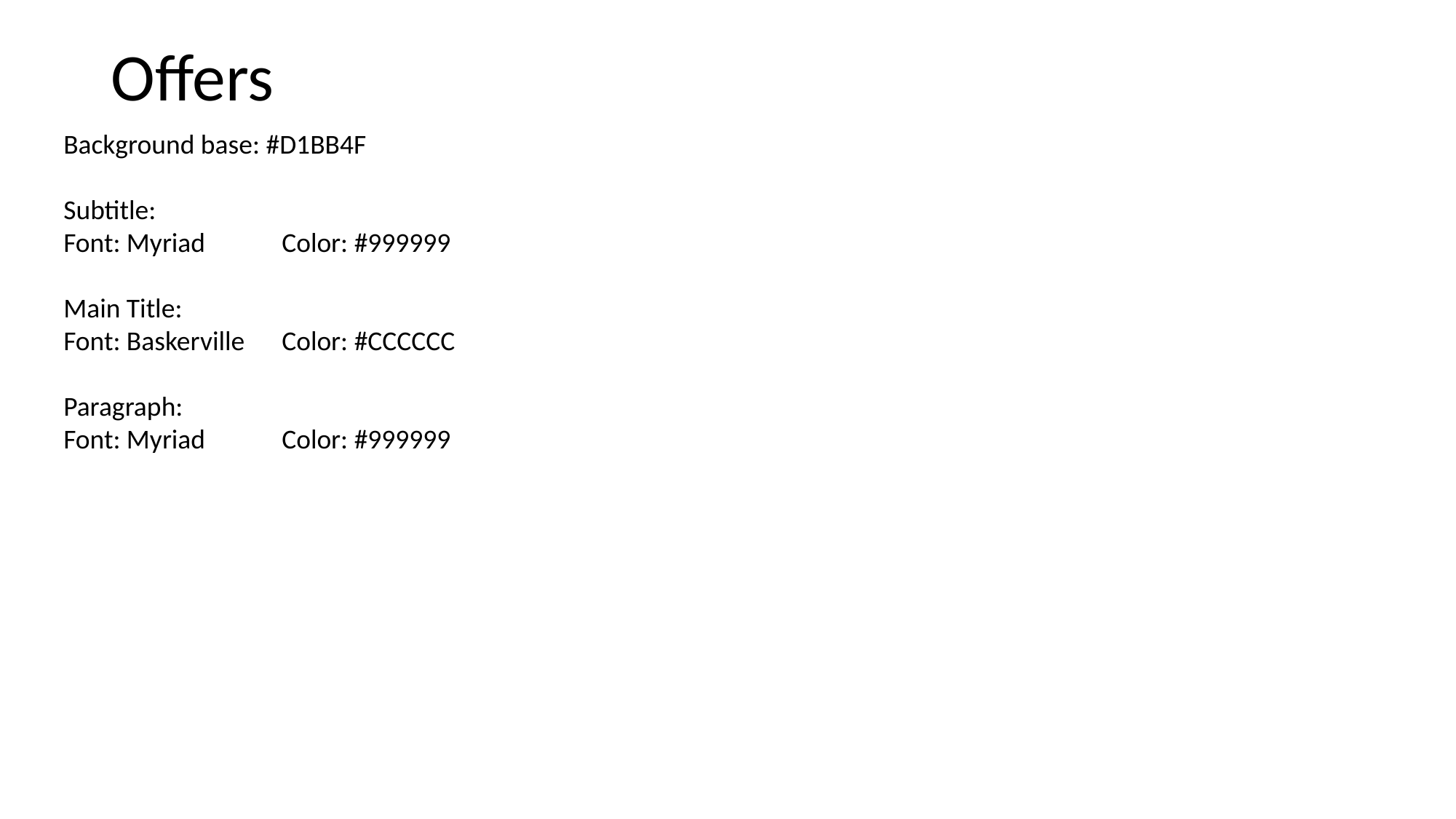

# Offers
Background base: #D1BB4F

Subtitle:
Font: Myriad 	Color: #999999

Main Title:
Font: Baskerville	Color: #CCCCCC

Paragraph:
Font: Myriad 	Color: #999999